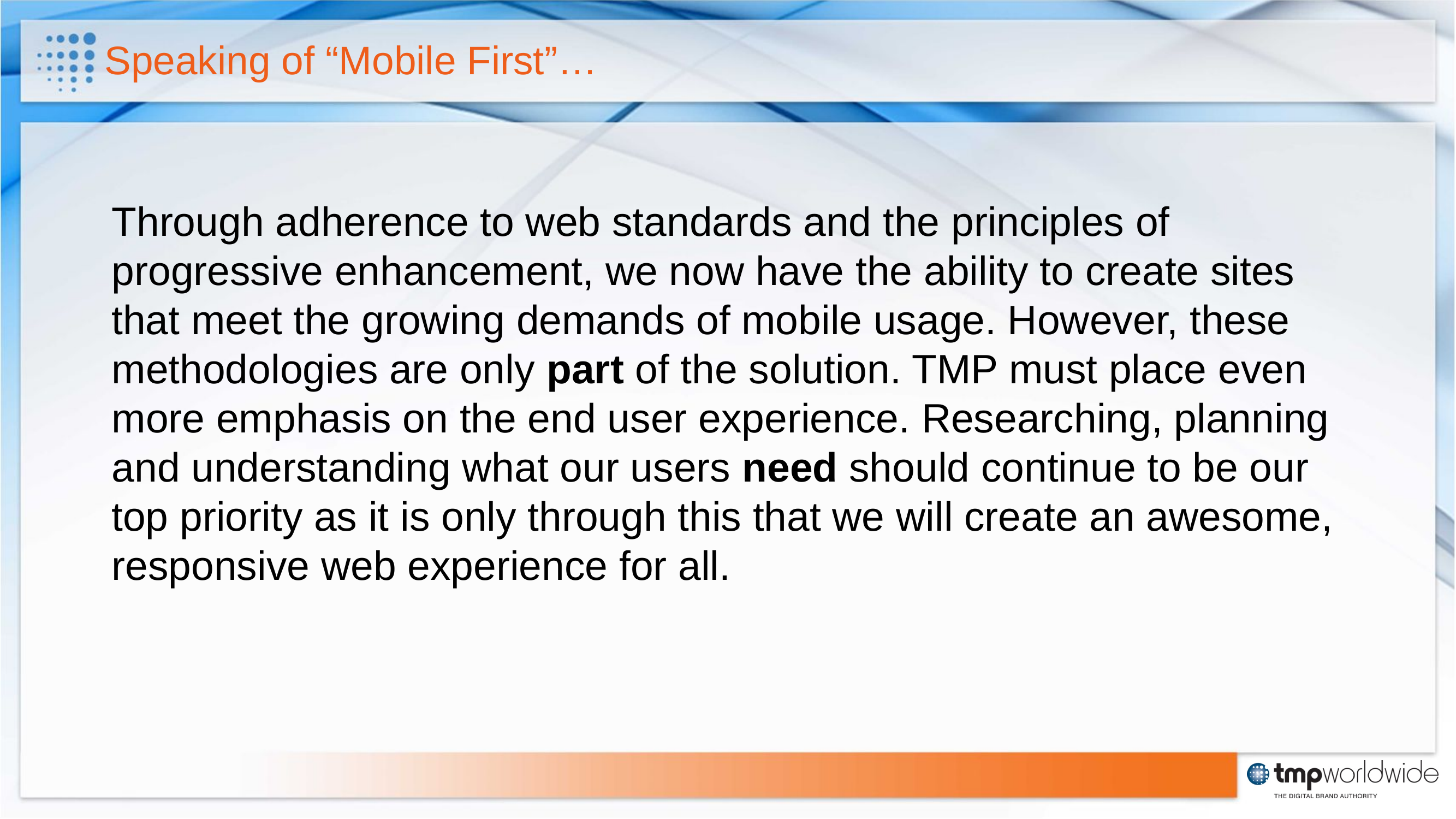

# Speaking of “Mobile First”…
	Through adherence to web standards and the principles of progressive enhancement, we now have the ability to create sites that meet the growing demands of mobile usage. However, these methodologies are only part of the solution. TMP must place even more emphasis on the end user experience. Researching, planning and understanding what our users need should continue to be our top priority as it is only through this that we will create an awesome, responsive web experience for all.